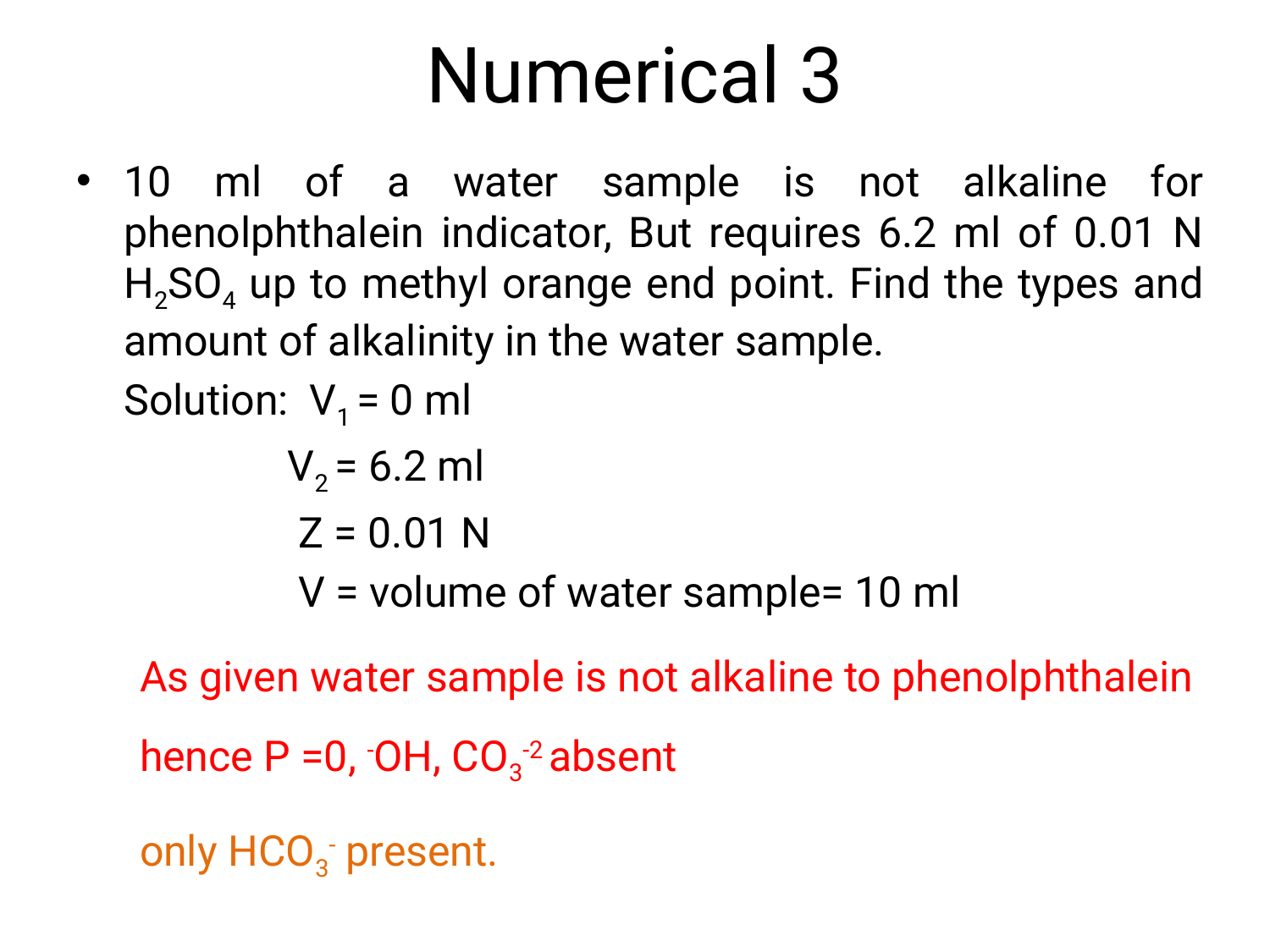

# Numerical 3
10 ml of a water sample is not alkaline for phenolphthalein indicator, But requires 6.2 ml of 0.01 N H2SO4 up to methyl orange end point. Find the types and amount of alkalinity in the water sample.
	Solution:  V1 = 0 ml
                    V2 = 6.2 ml
                     Z = 0.01 N
                     V = volume of water sample= 10 ml
	As given water sample is not alkaline to phenolphthalein hence P =0, -OH, CO3-2 absent
	only HCO3- present.